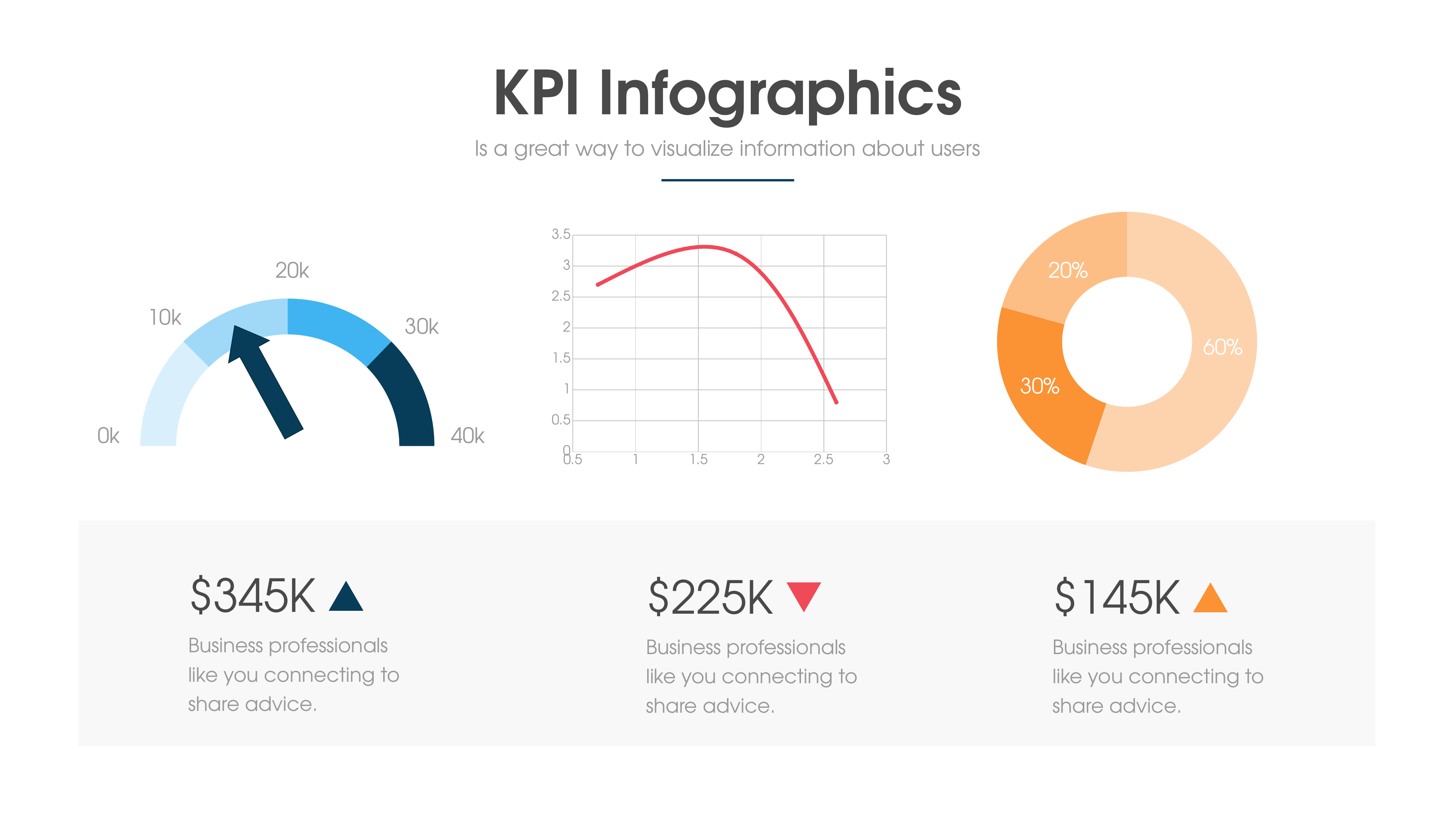

KPI Infographics
Is a great way to visualize information about users

### Chart

| Category | Ventas |
|---|---|
| 2º trim. | 3.2 |
| 3er trim. | 1.4 |
| 4º trim. | 1.2 |
20%
60%
30%

### Chart

| Category | Y-Values |
|---|---|
20k

10k
30k
0k
40k

$345K

$225K

$145K

Business professionals like you connecting to share advice.
Business professionals like you connecting to share advice.
Business professionals like you connecting to share advice.